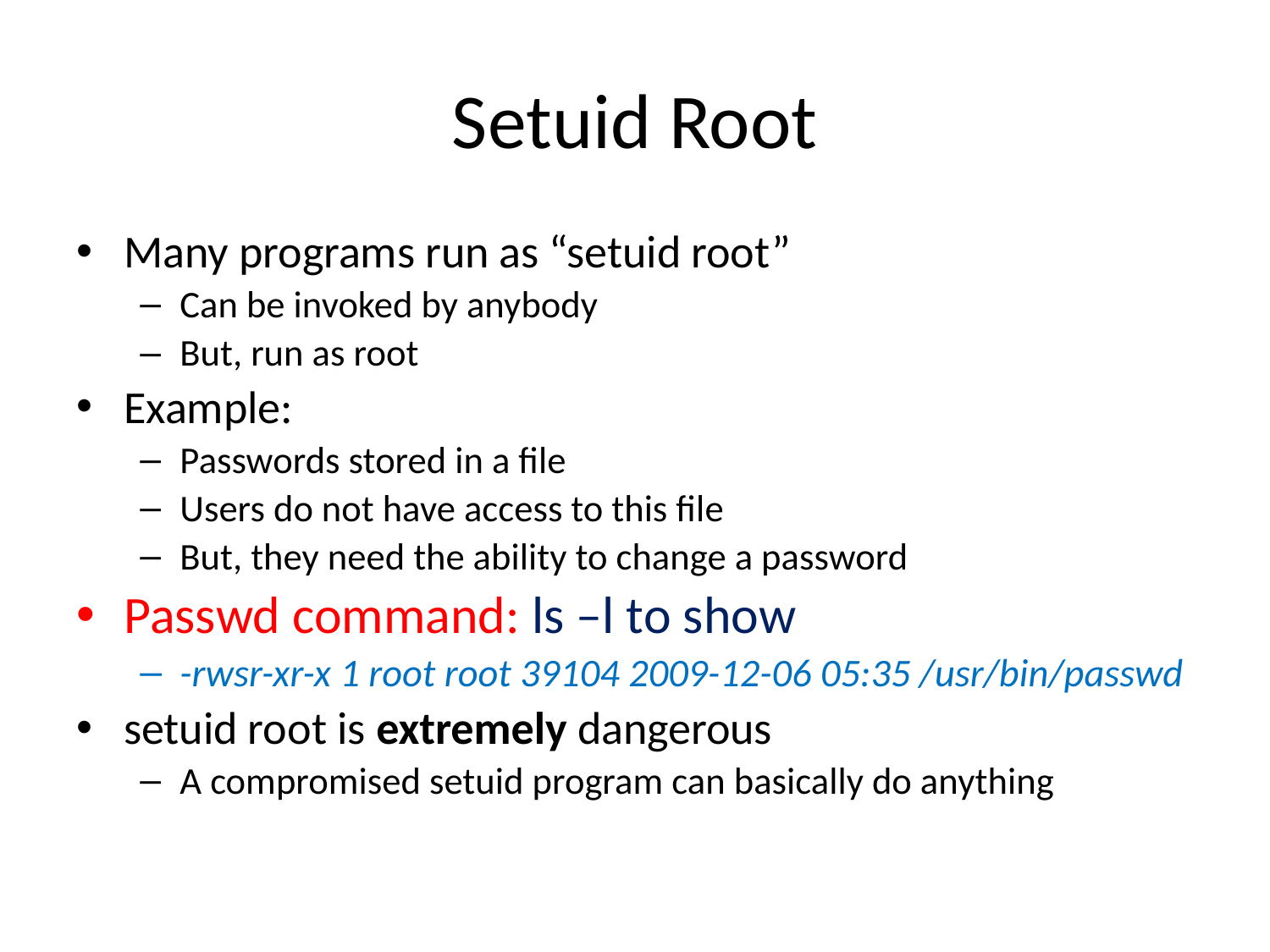

# Setuid Root
Many programs run as “setuid root”
Can be invoked by anybody
But, run as root
Example:
Passwords stored in a file
Users do not have access to this file
But, they need the ability to change a password
Passwd command: ls –l to show
-rwsr-xr-x 1 root root 39104 2009-12-06 05:35 /usr/bin/passwd
setuid root is extremely dangerous
A compromised setuid program can basically do anything